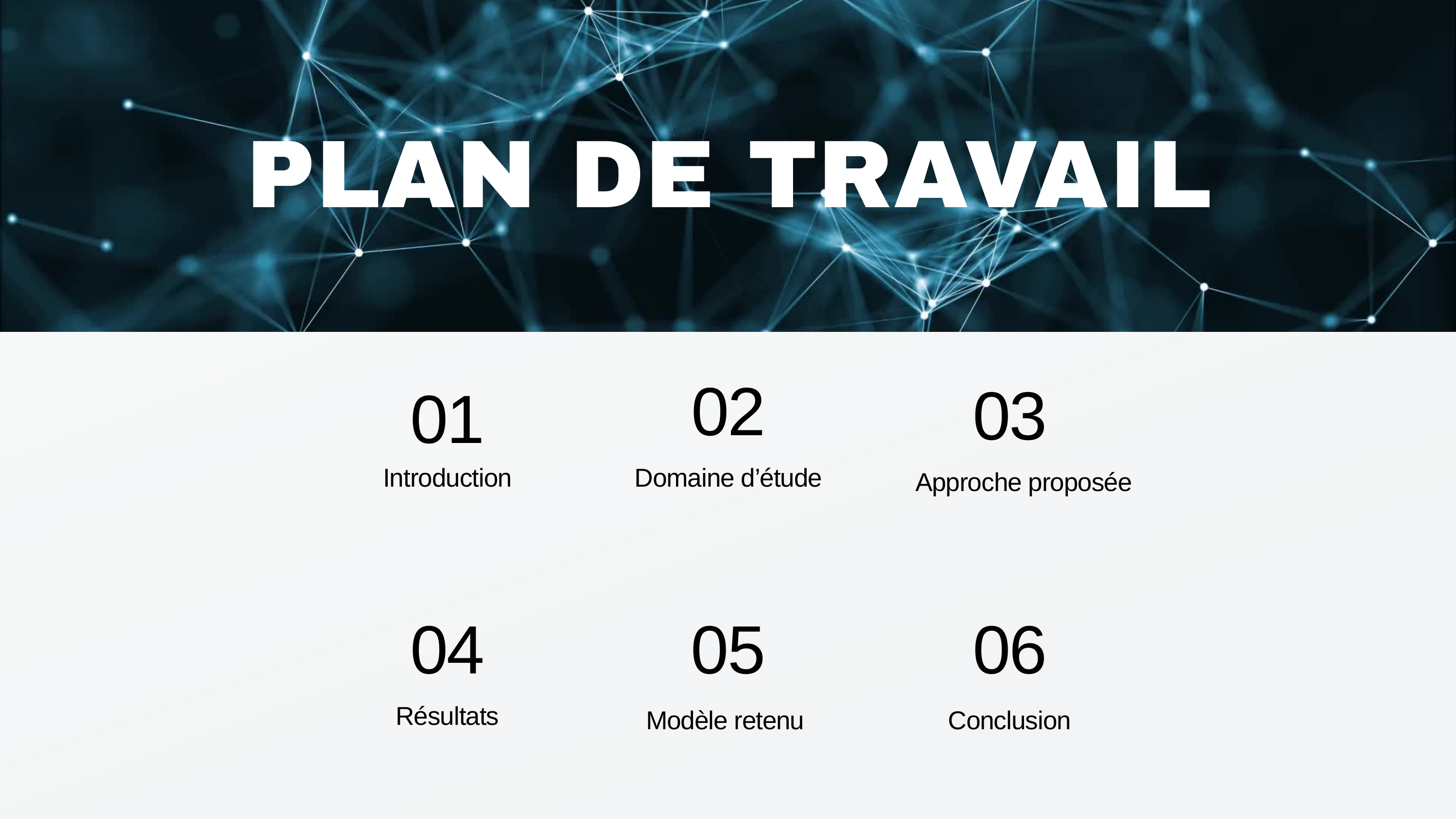

PLAN DE TRAVAIL
02
03
01
Introduction
Domaine d’étude
Approche proposée

04
05
06
Résultats

Modèle retenu

Conclusion